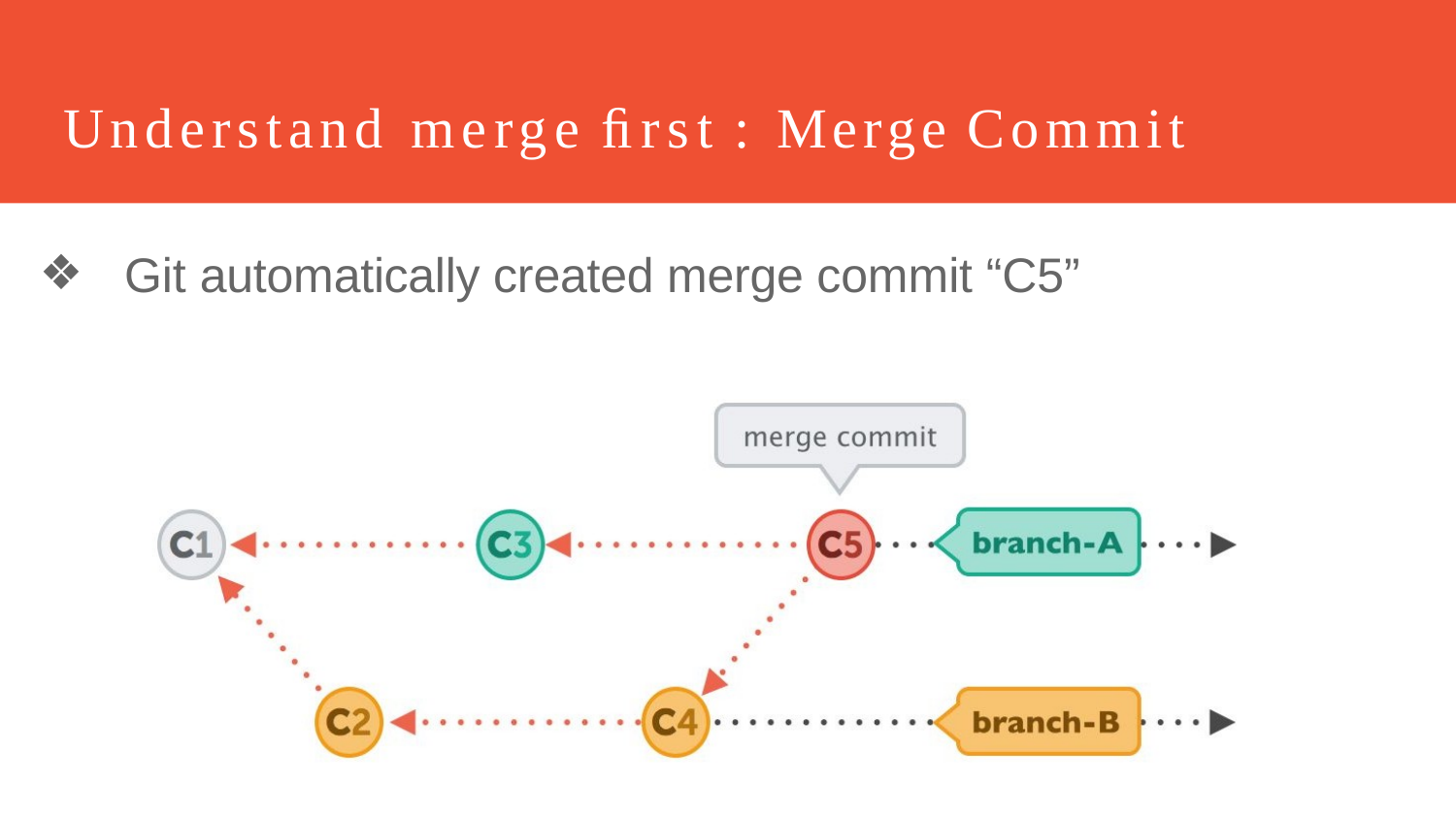

# Understand merge ﬁrst :	Merge Commit
Git automatically created merge commit “C5”